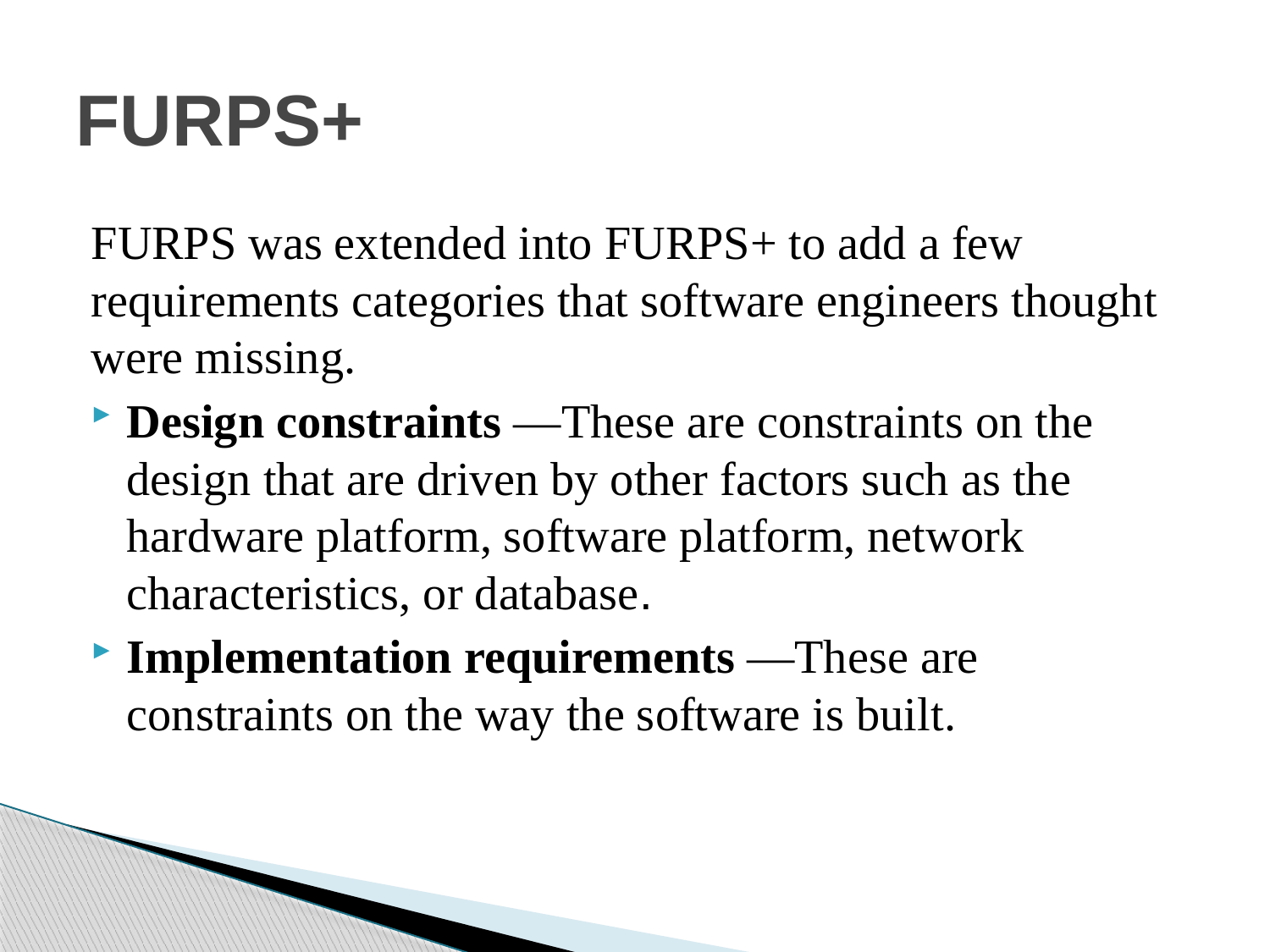

# FURPS+
FURPS was extended into FURPS+ to add a few requirements categories that software engineers thought were missing.
Design constraints —These are constraints on the design that are driven by other factors such as the hardware platform, software platform, network characteristics, or database.
Implementation requirements —These are constraints on the way the software is built.